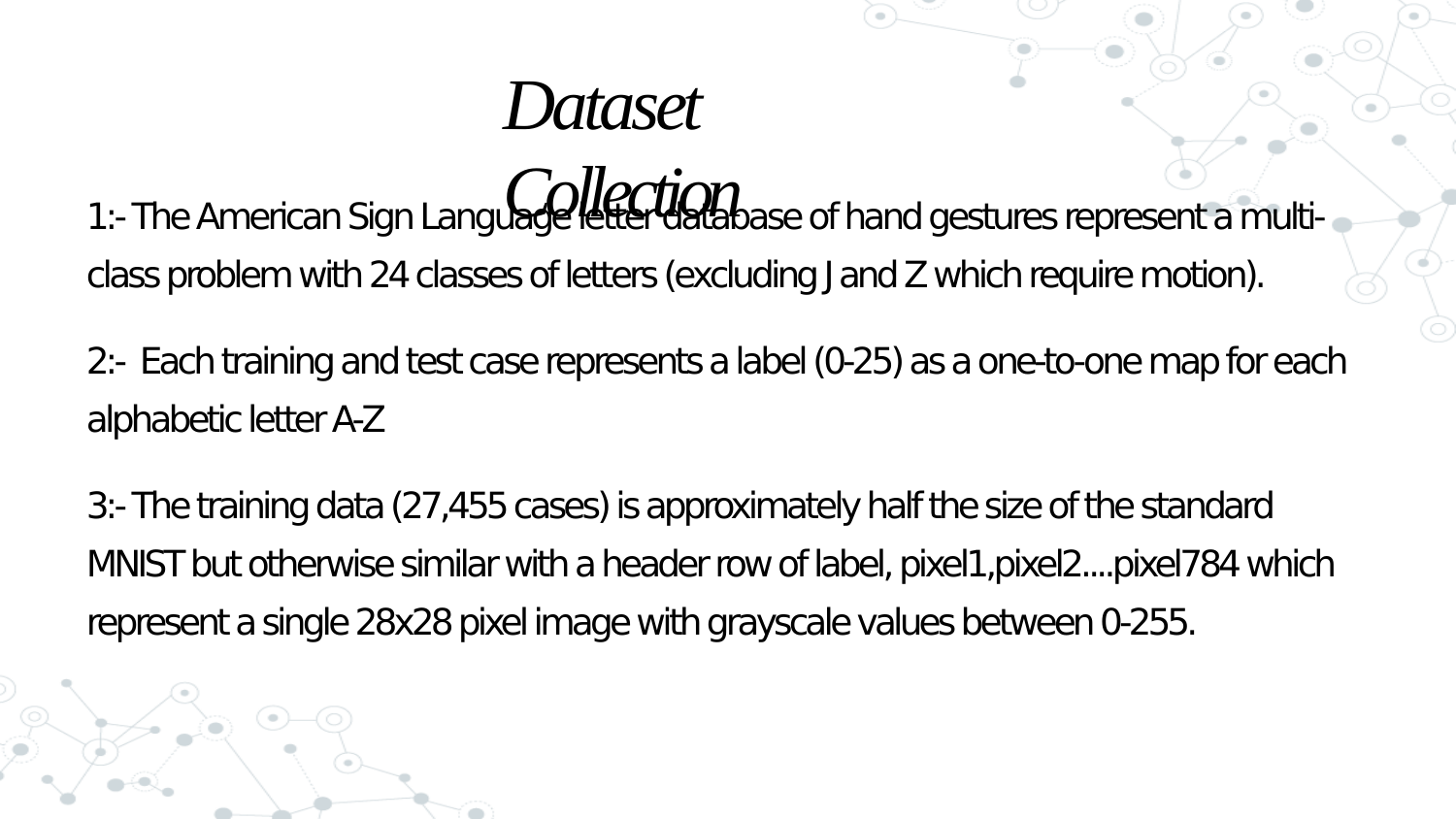

# Dataset Collection
1:- The American Sign Language letter database of hand gestures represent a multi-class problem with 24 classes of letters (excluding J and Z which require motion).
2:-  Each training and test case represents a label (0-25) as a one-to-one map for each alphabetic letter A-Z
3:- The training data (27,455 cases) is approximately half the size of the standard MNIST but otherwise similar with a header row of label, pixel1,pixel2....pixel784 which represent a single 28x28 pixel image with grayscale values between 0-255.